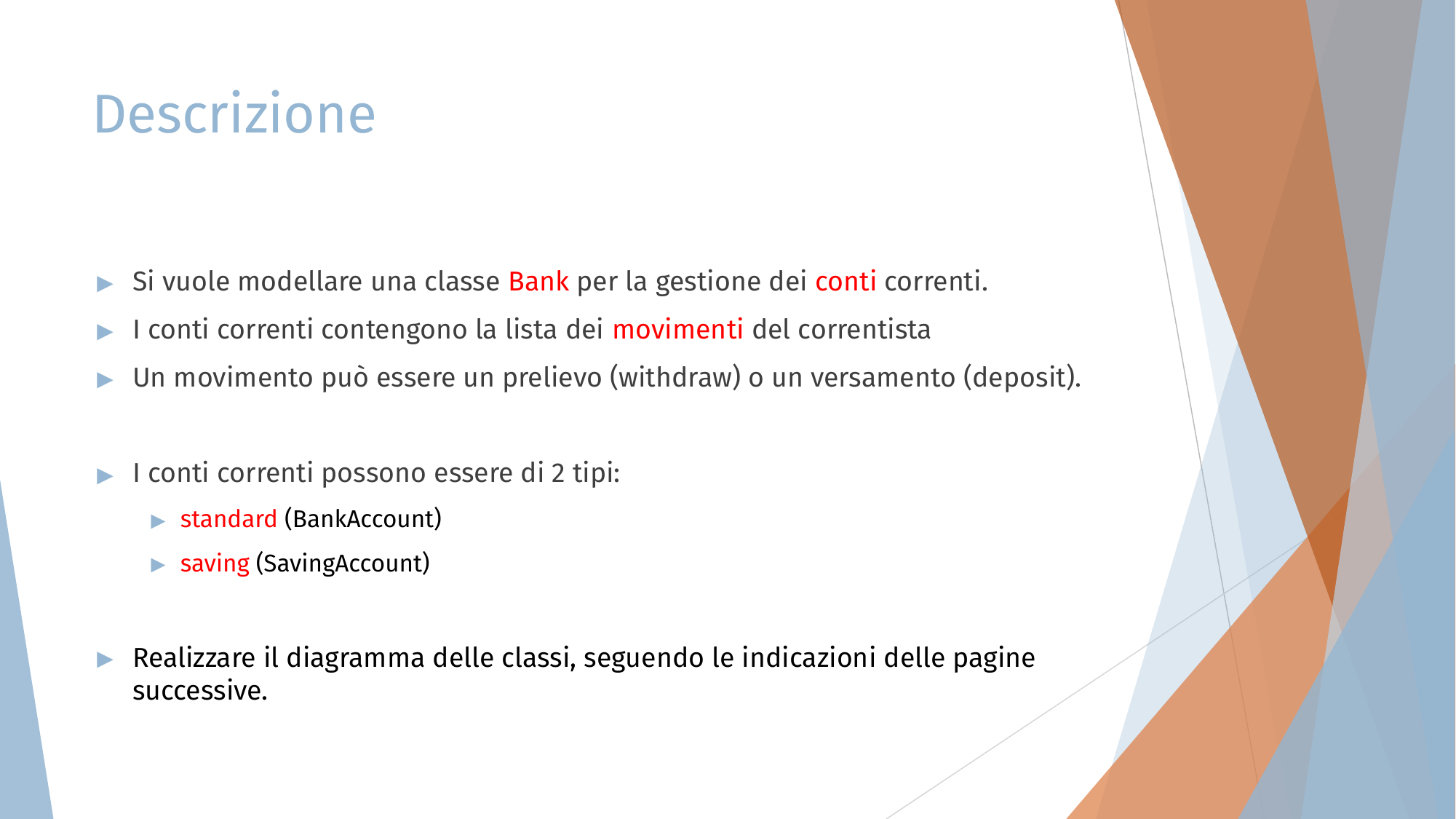

# Descrizione
Si vuole modellare una classe Bank per la gestione dei conti correnti.
I conti correnti contengono la lista dei movimenti del correntista
Un movimento può essere un prelievo (withdraw) o un versamento (deposit).

I conti correnti possono essere di 2 tipi:
standard (BankAccount)
saving (SavingAccount)

Realizzare il diagramma delle classi, seguendo le indicazioni delle pagine successive.